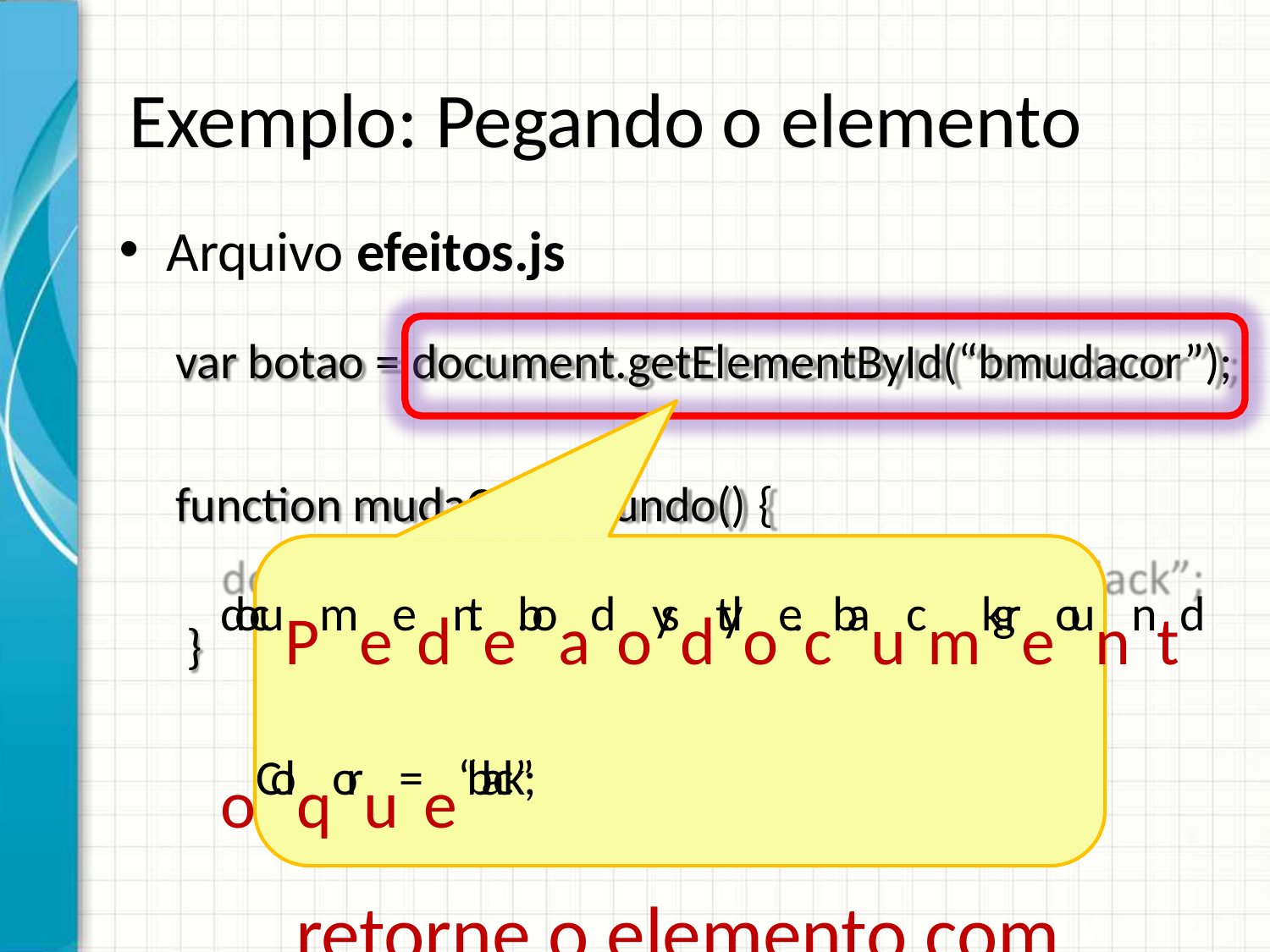

# Exemplo: Pegando o elemento
Arquivo efeitos.js
var botao = document.getElementById(“bmudacor”);

function mudaCorDeFundo() {
docuPmeednte.boadoy.sdtyloe.cbaucmkgreounntdoColqoru=e“black”;
retorne o elemento com  o ID especificado!

}